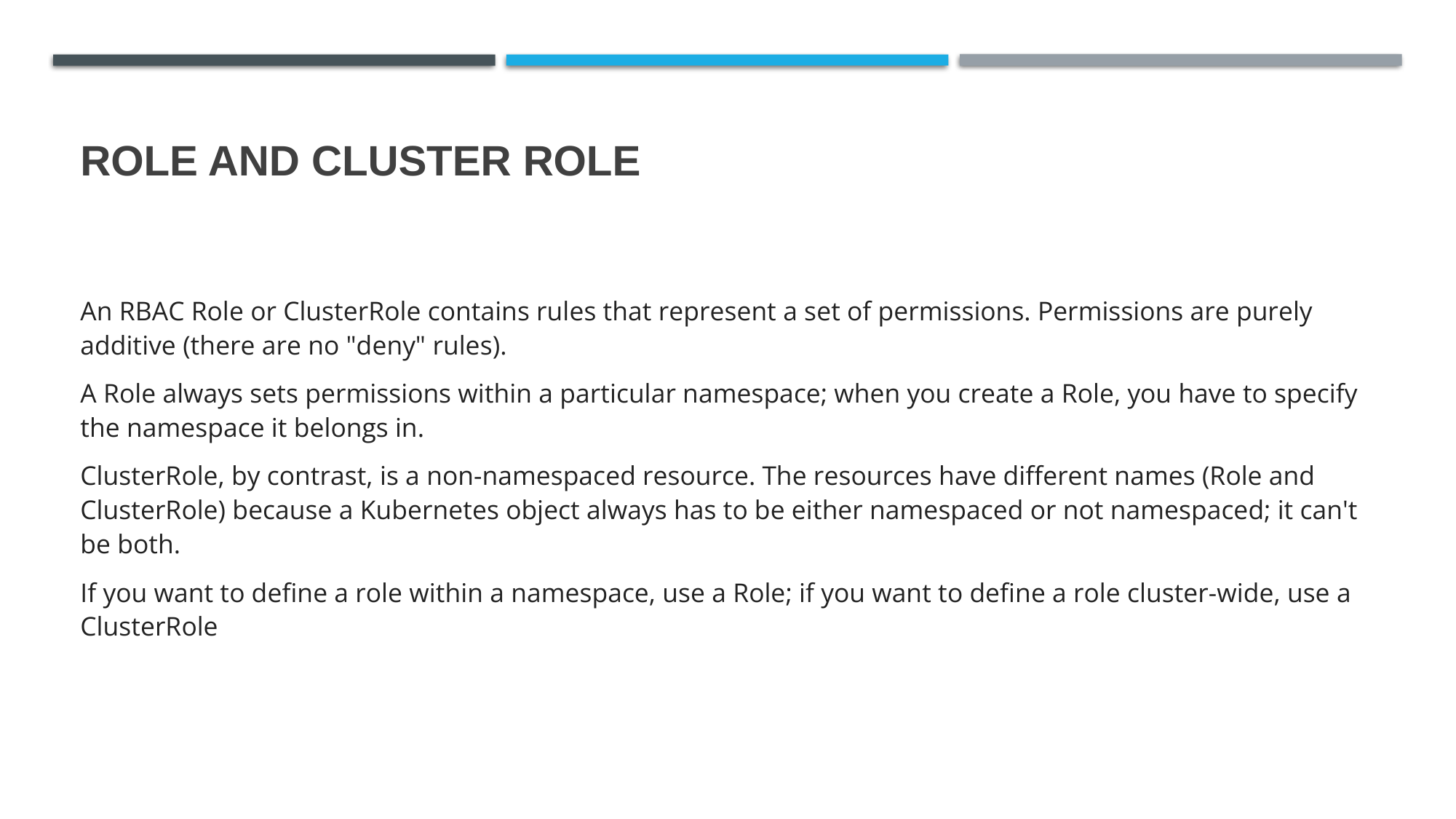

# Role and cluster role
An RBAC Role or ClusterRole contains rules that represent a set of permissions. Permissions are purely additive (there are no "deny" rules).
A Role always sets permissions within a particular namespace; when you create a Role, you have to specify the namespace it belongs in.
ClusterRole, by contrast, is a non-namespaced resource. The resources have different names (Role and ClusterRole) because a Kubernetes object always has to be either namespaced or not namespaced; it can't be both.
If you want to define a role within a namespace, use a Role; if you want to define a role cluster-wide, use a ClusterRole